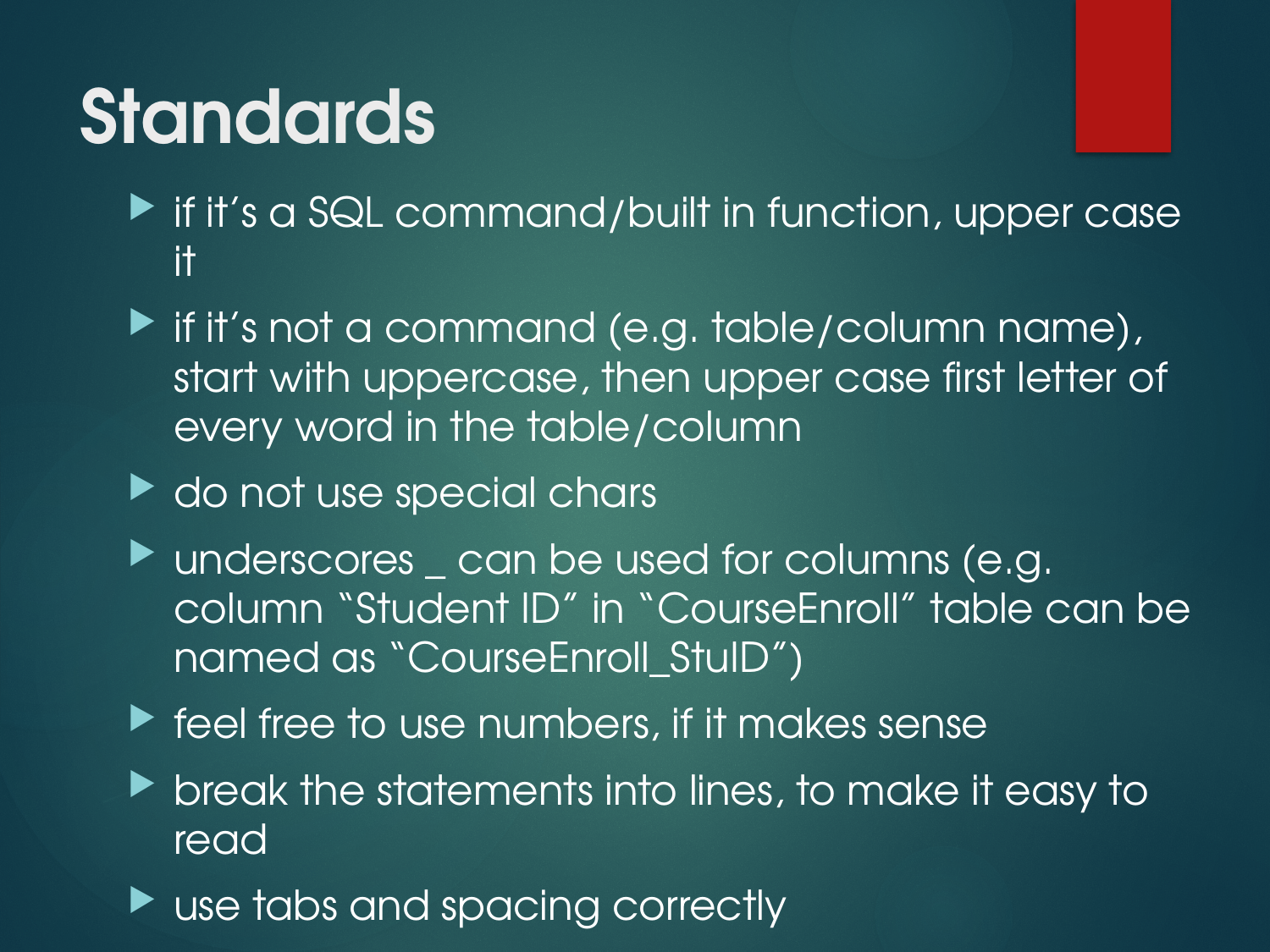

# Standards
if it’s a SQL command/built in function, upper case it
if it’s not a command (e.g. table/column name), start with uppercase, then upper case first letter of every word in the table/column
do not use special chars
underscores _ can be used for columns (e.g. column “Student ID” in “CourseEnroll” table can be named as “CourseEnroll_StuID”)
feel free to use numbers, if it makes sense
break the statements into lines, to make it easy to read
use tabs and spacing correctly